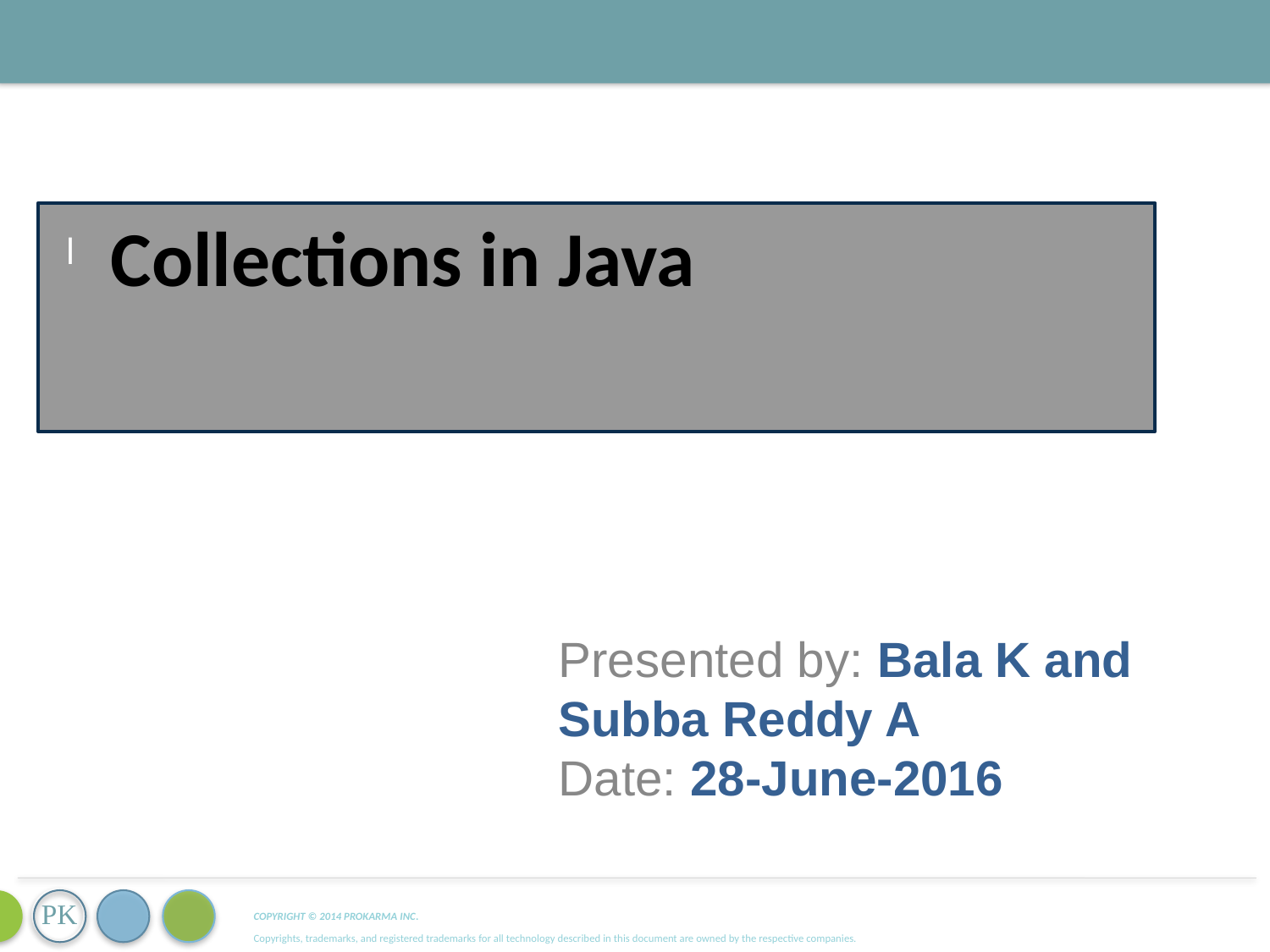

Collections in Java
Presented by: Bala K and Subba Reddy A
Date: 28-June-2016